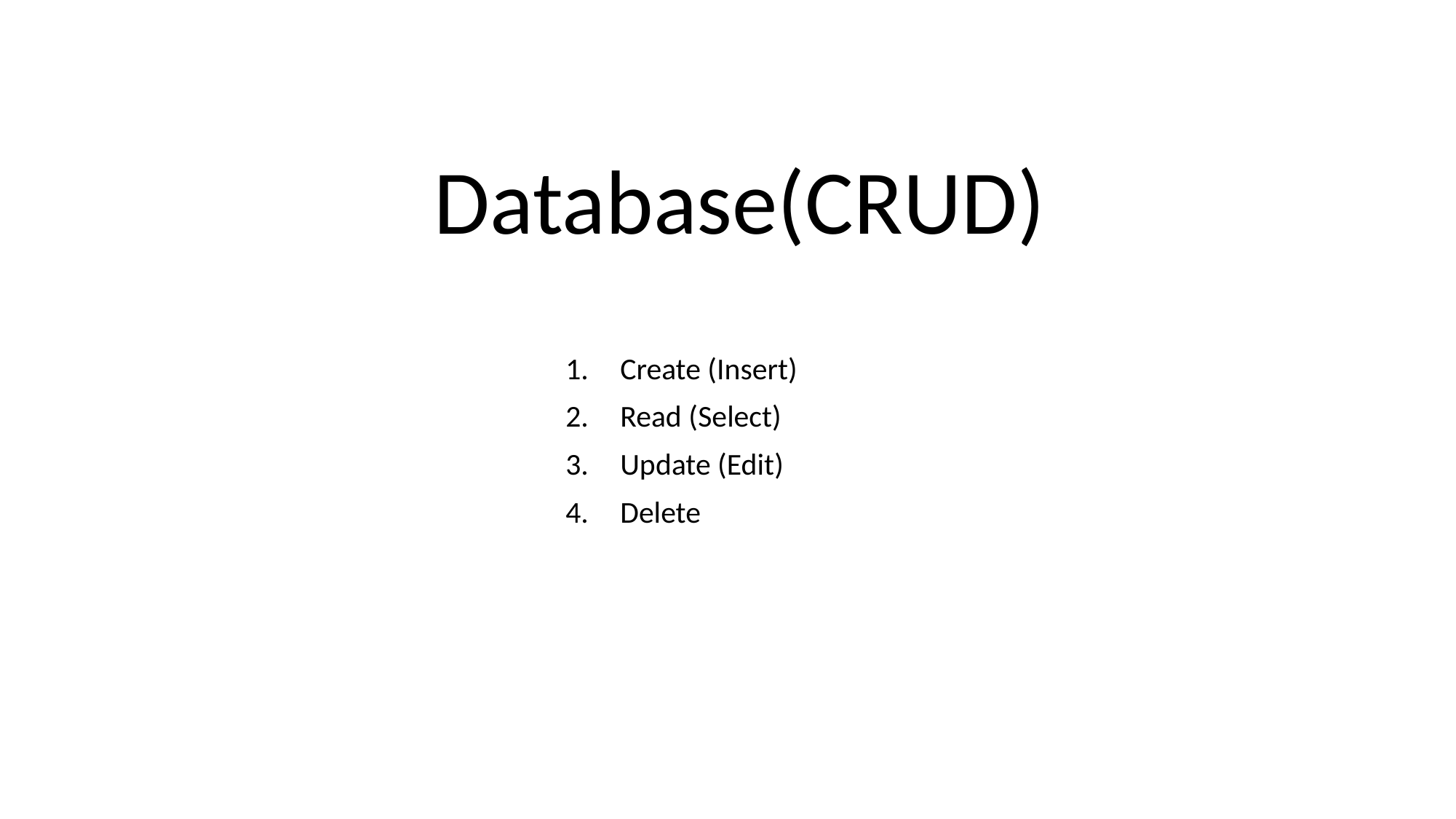

# Database(CRUD)
Create (Insert)
Read (Select)
Update (Edit)
Delete